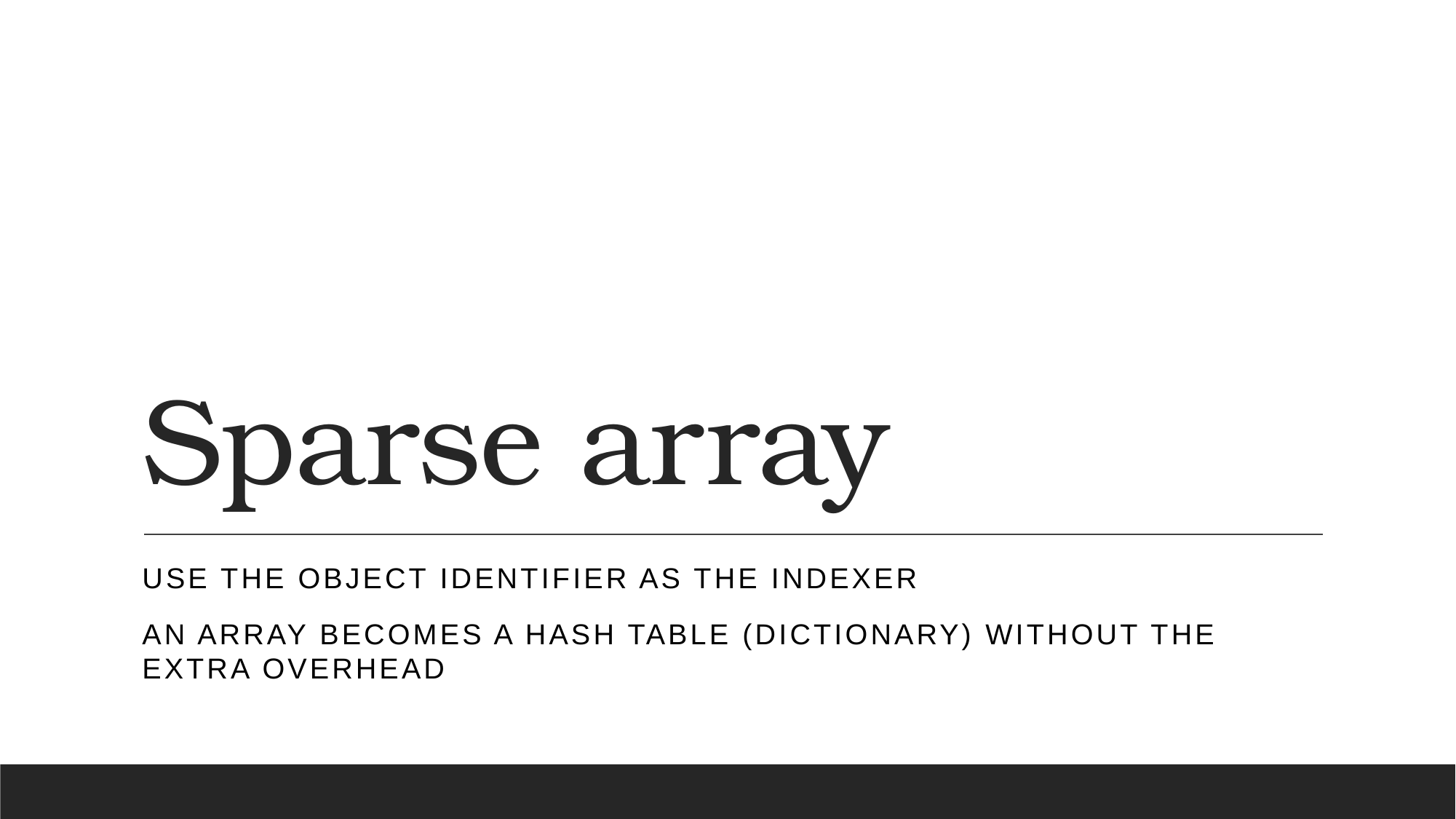

# Sparse array
Use the object identifier as the indexer
An array becomes a hash table (dictionary) without the extra overhead